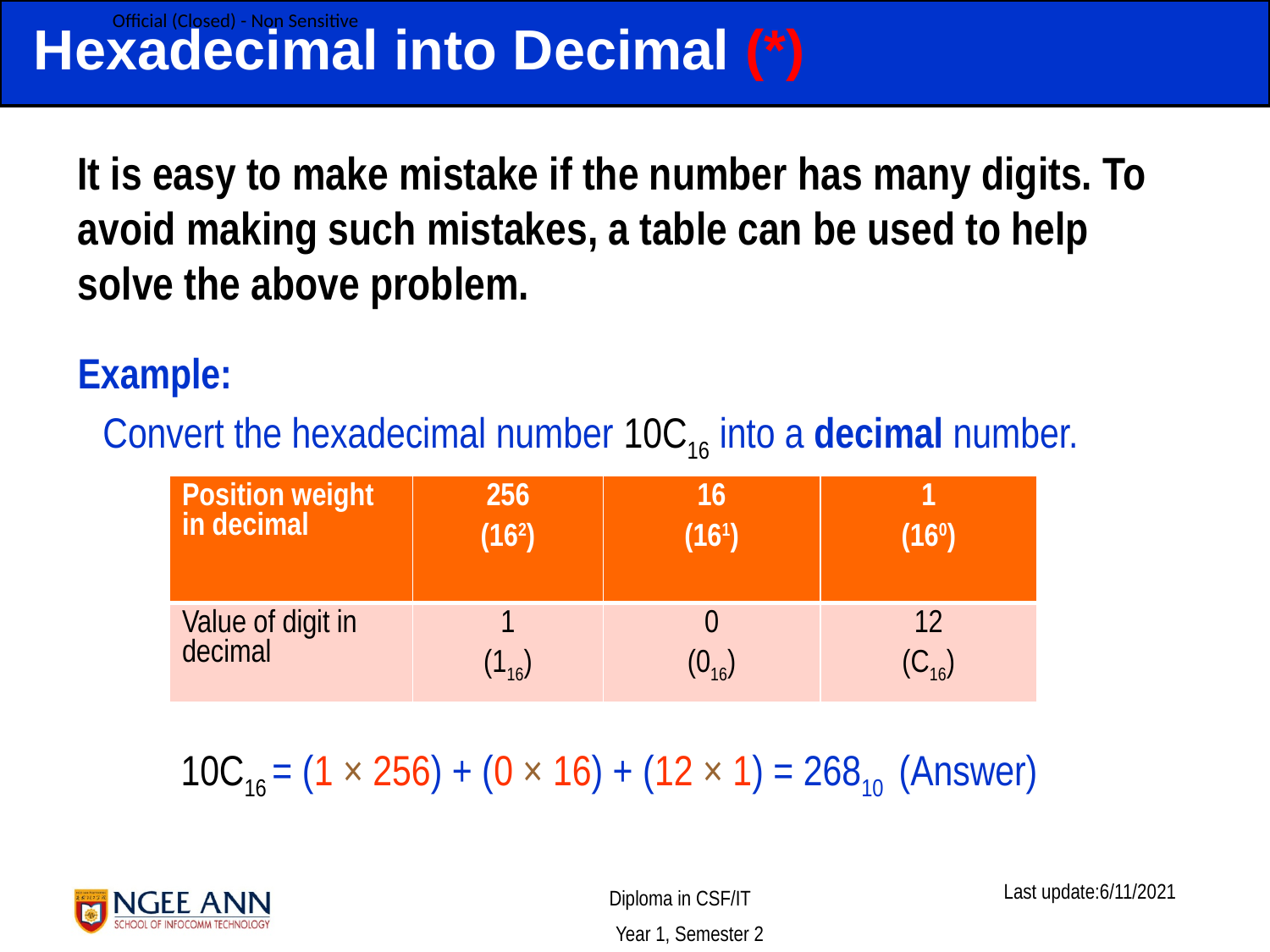

# Hexadecimal into Decimal (*)
It is easy to make mistake if the number has many digits. To avoid making such mistakes, a table can be used to help solve the above problem.

Example:
Convert the hexadecimal number 10C16 into a decimal number.

        10C16 = (1 × 256) + (0 × 16) + (12 × 1) = 26810  (Answer)

| Position weight in decimal | 256 (162) | 16 (161) | 1 (160) |
| --- | --- | --- | --- |
| Value of digit in decimal | 1 (116) | 0 (016) | 12 (C16) |